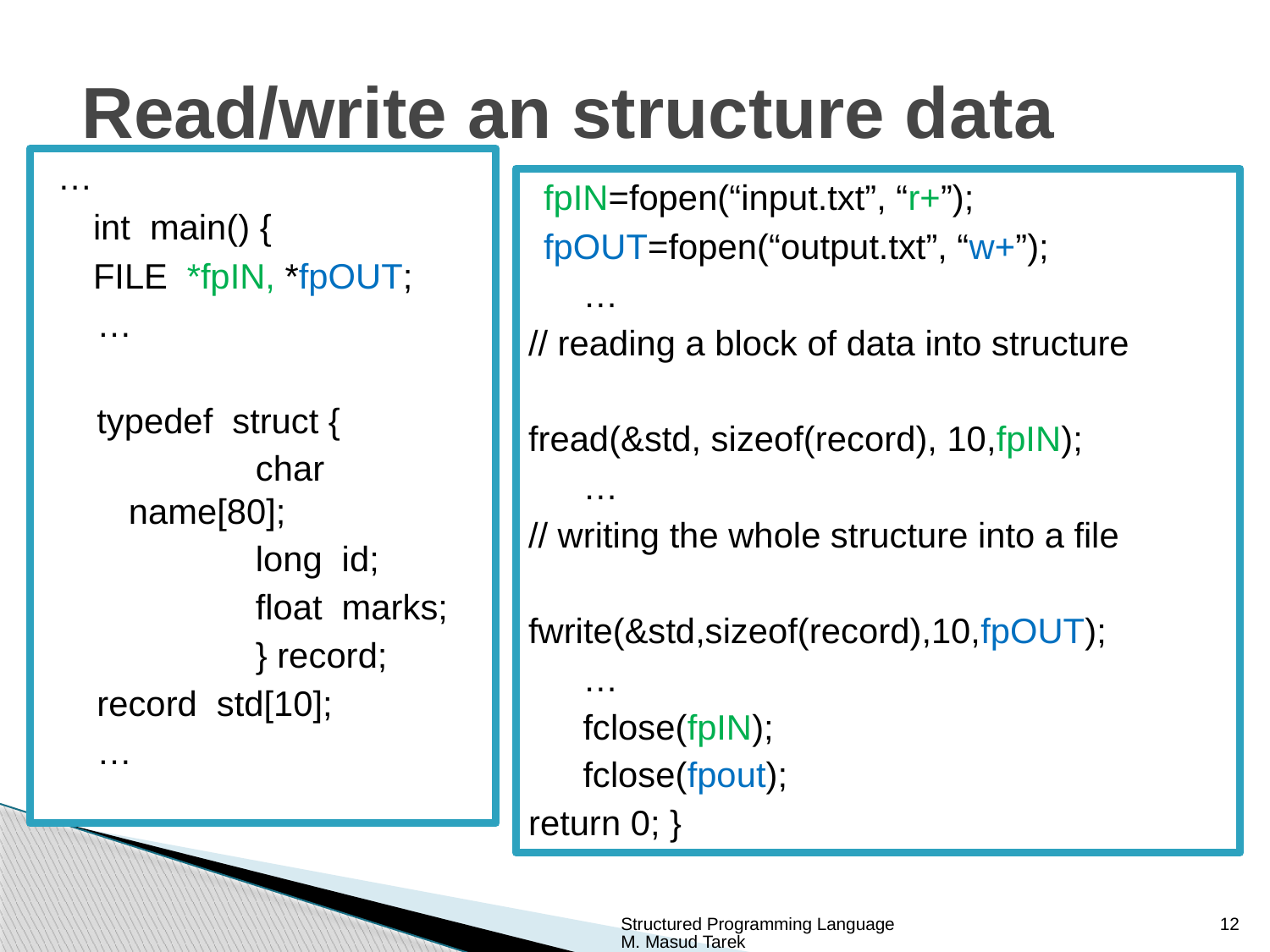

# Read/write an structure data
…
	int  main() {
	FILE  *fpIN, *fpOUT;
…

typedef  struct {
		char  name[80];
		long  id;
		float  marks;
		} record;
record  std[10];
…
fpIN=fopen(“input.txt”, “r+”);
fpOUT=fopen(“output.txt”, “w+”);
…
// reading a block of data into structure

fread(&std, sizeof(record), 10,fpIN);
…
// writing the whole structure into a file

fwrite(&std,sizeof(record),10,fpOUT);
…
fclose(fpIN);
fclose(fpout);
return 0; }
Structured Programming Language     M. Masud Tarek
12